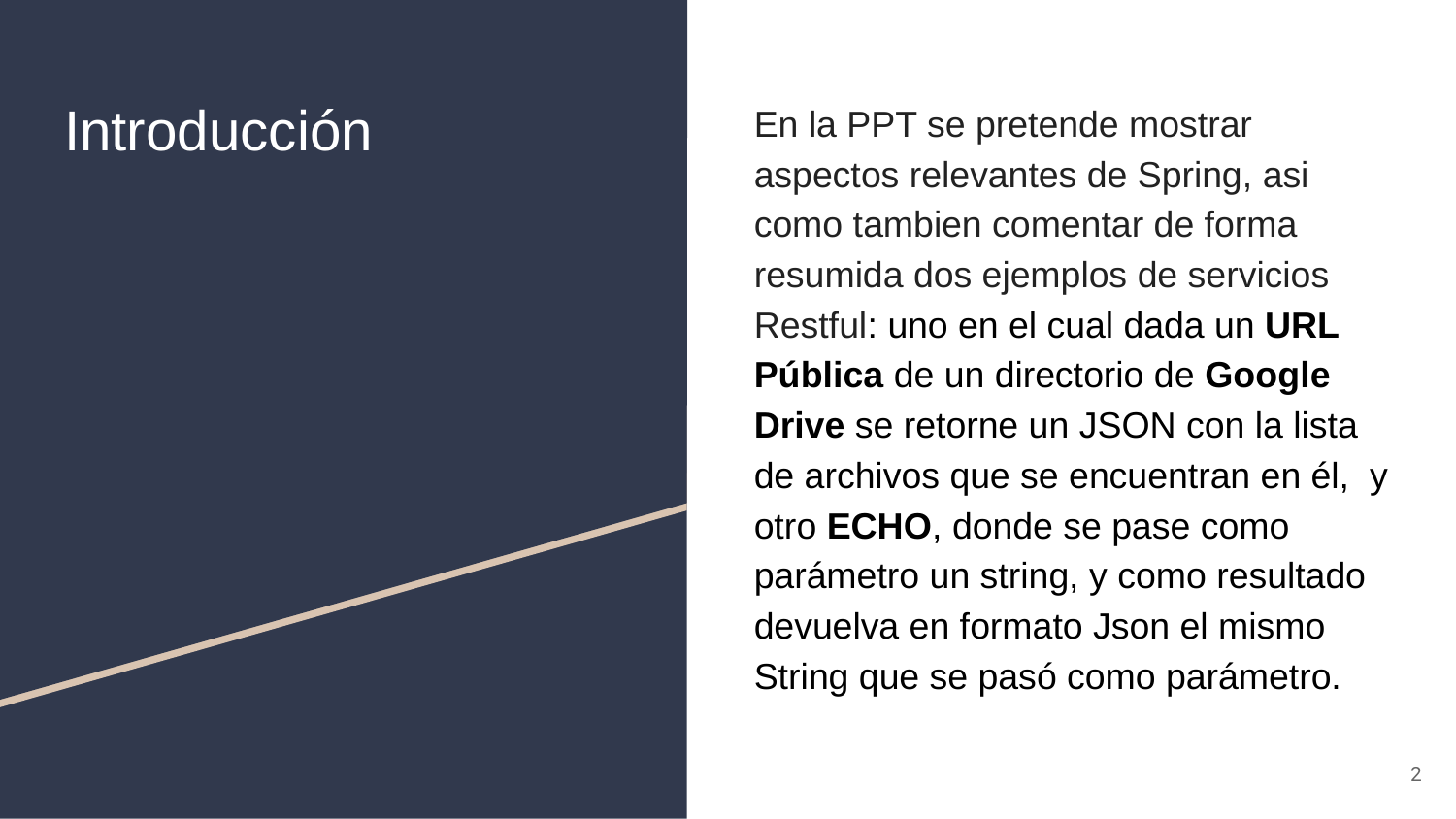

# Introducción
En la PPT se pretende mostrar aspectos relevantes de Spring, asi como tambien comentar de forma resumida dos ejemplos de servicios Restful: uno en el cual dada un URL Pública de un directorio de Google Drive se retorne un JSON con la lista de archivos que se encuentran en él,  y otro ECHO, donde se pase como parámetro un string, y como resultado devuelva en formato Json el mismo String que se pasó como parámetro.

2